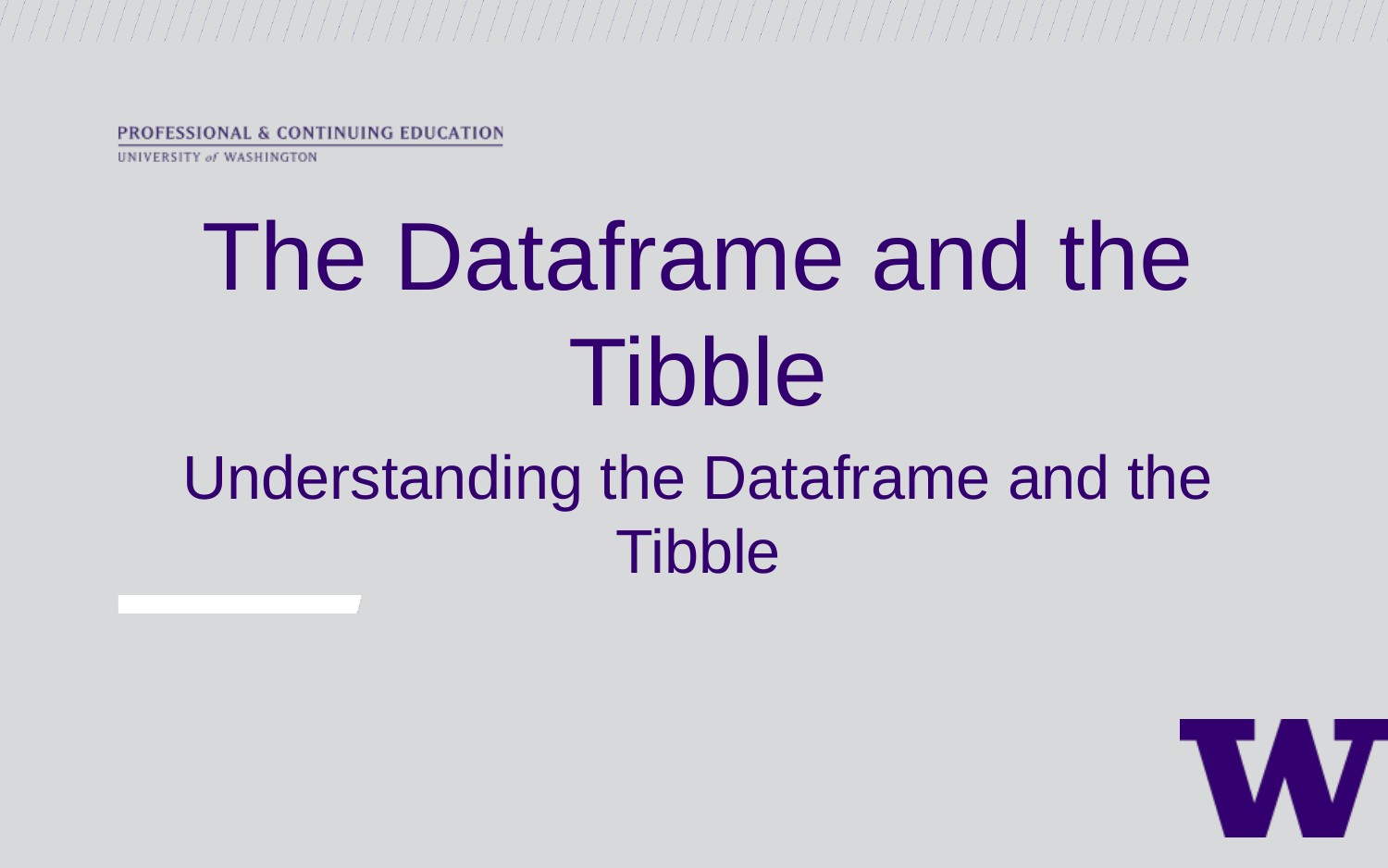

The Dataframe and the Tibble
Understanding the Dataframe and the Tibble